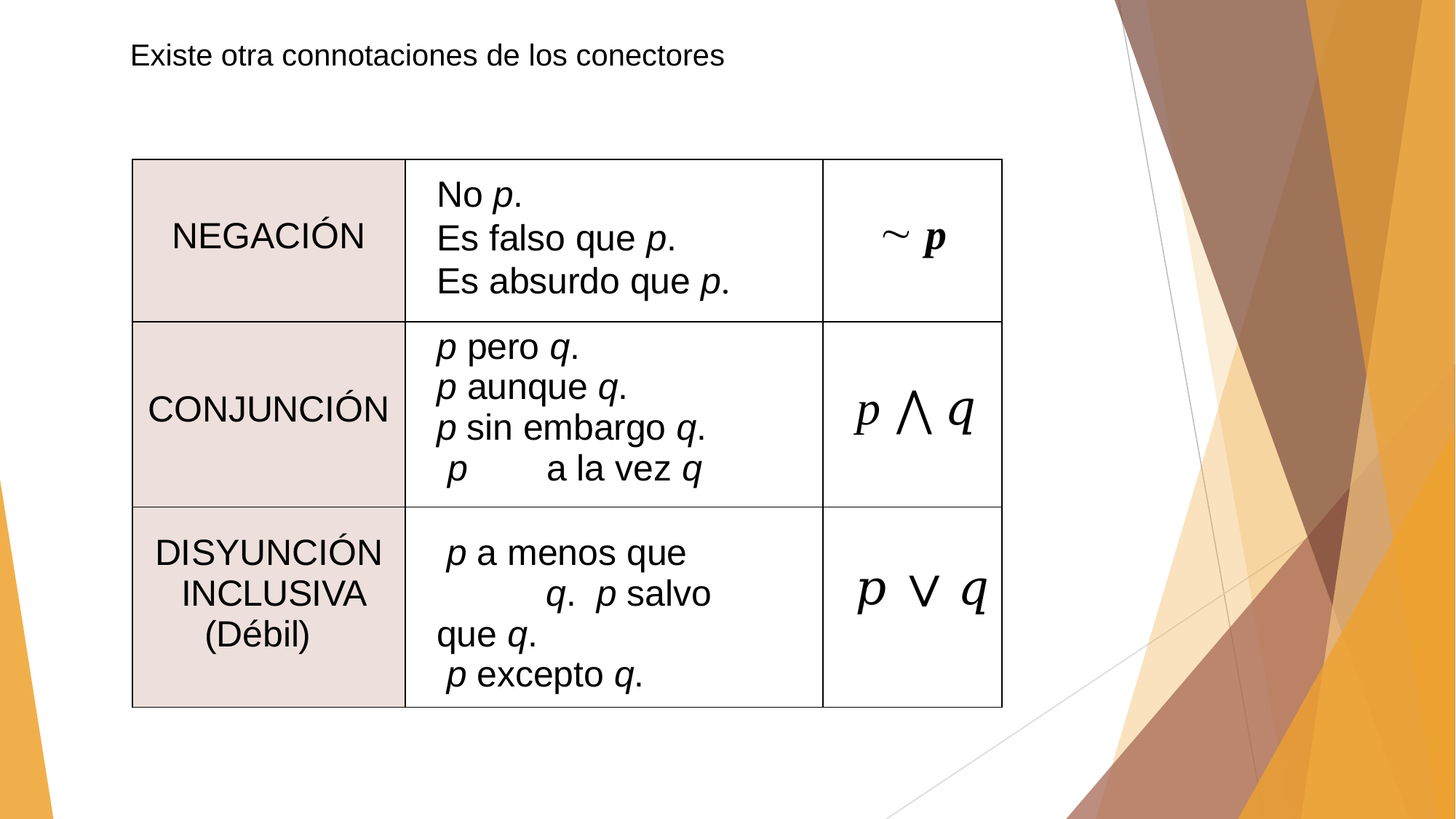

# Existe otra connotaciones de los conectores
| NEGACIÓN | No p. Es falso que p. Es absurdo que p. | ∼ p |
| --- | --- | --- |
| CONJUNCIÓN | p pero q. p aunque q. p sin embargo q. p a la vez q | p ⋀ 𝑞 |
| DISYUNCIÓN INCLUSIVA (Débil) | p a menos que q. p salvo que q. p excepto q. | 𝑝 ∨ 𝑞 |